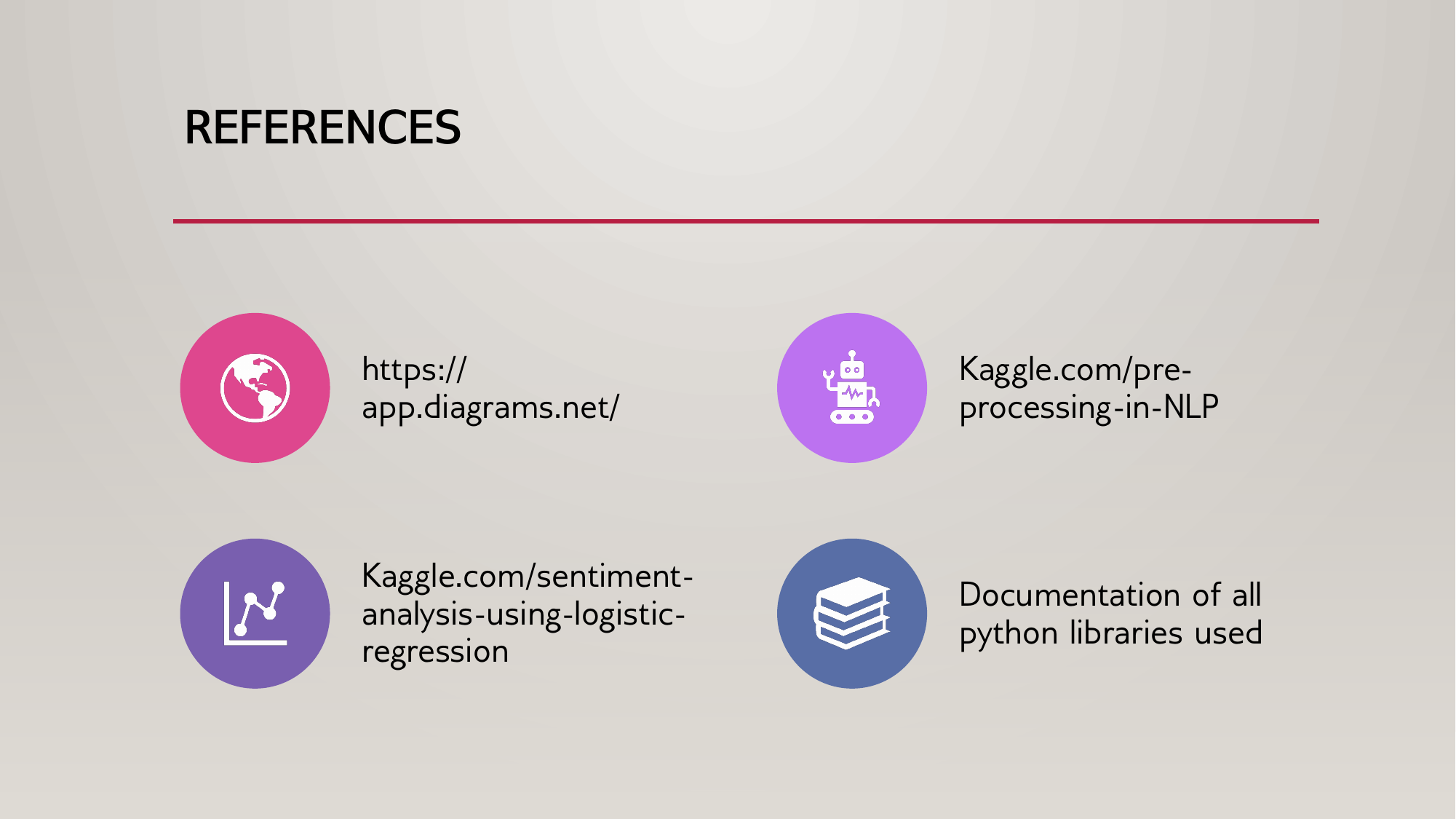

# references

https://app.diagrams.net/
Kaggle.com/pre-processing-in-NLP
Kaggle.com/sentiment-analysis-using-logistic-regression
Documentation of all python libraries used